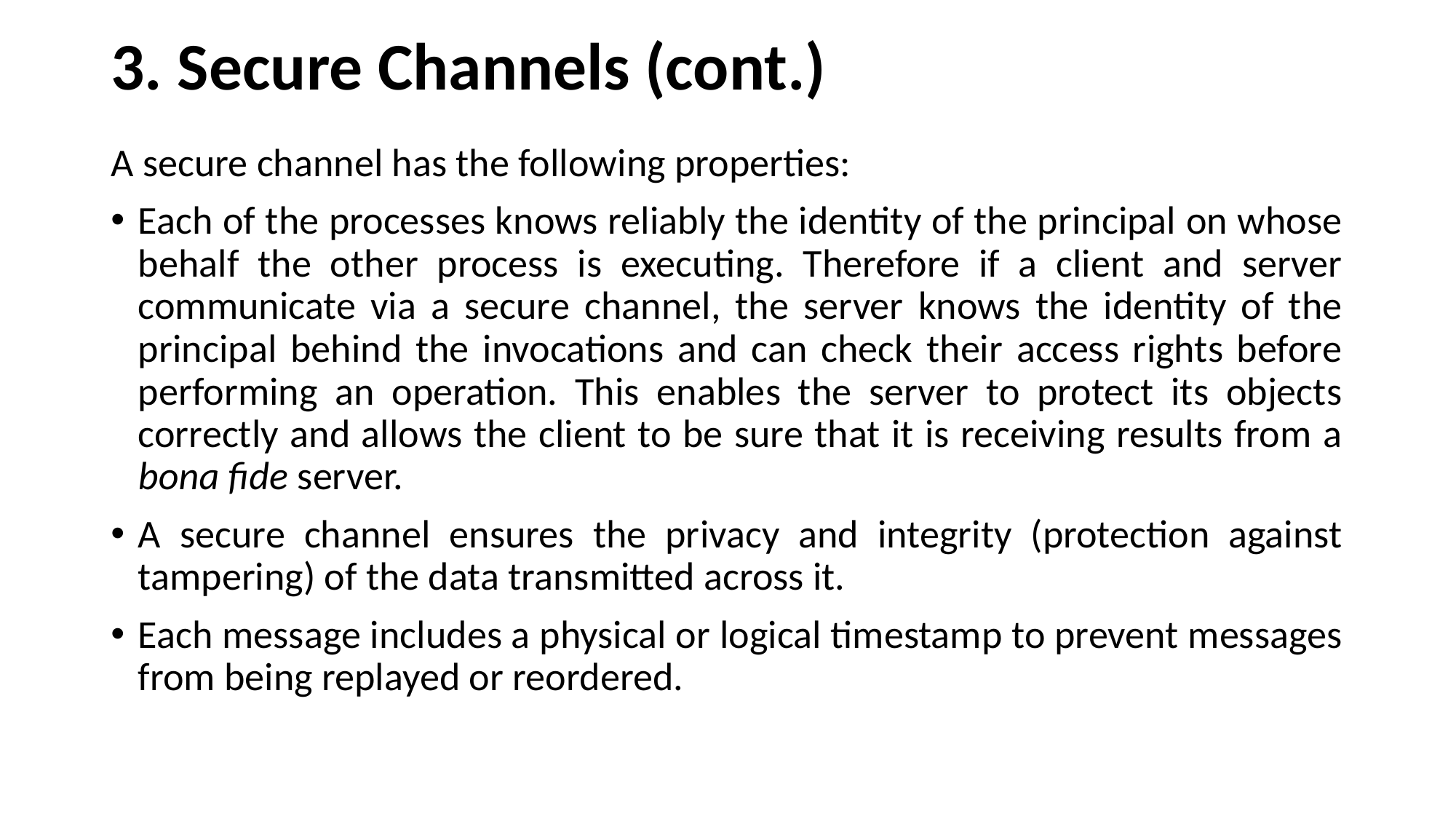

# 3. Secure Channels (cont.)
A secure channel has the following properties:
Each of the processes knows reliably the identity of the principal on whose behalf the other process is executing. Therefore if a client and server communicate via a secure channel, the server knows the identity of the principal behind the invocations and can check their access rights before performing an operation. This enables the server to protect its objects correctly and allows the client to be sure that it is receiving results from a bona fide server.
A secure channel ensures the privacy and integrity (protection against tampering) of the data transmitted across it.
Each message includes a physical or logical timestamp to prevent messages from being replayed or reordered.